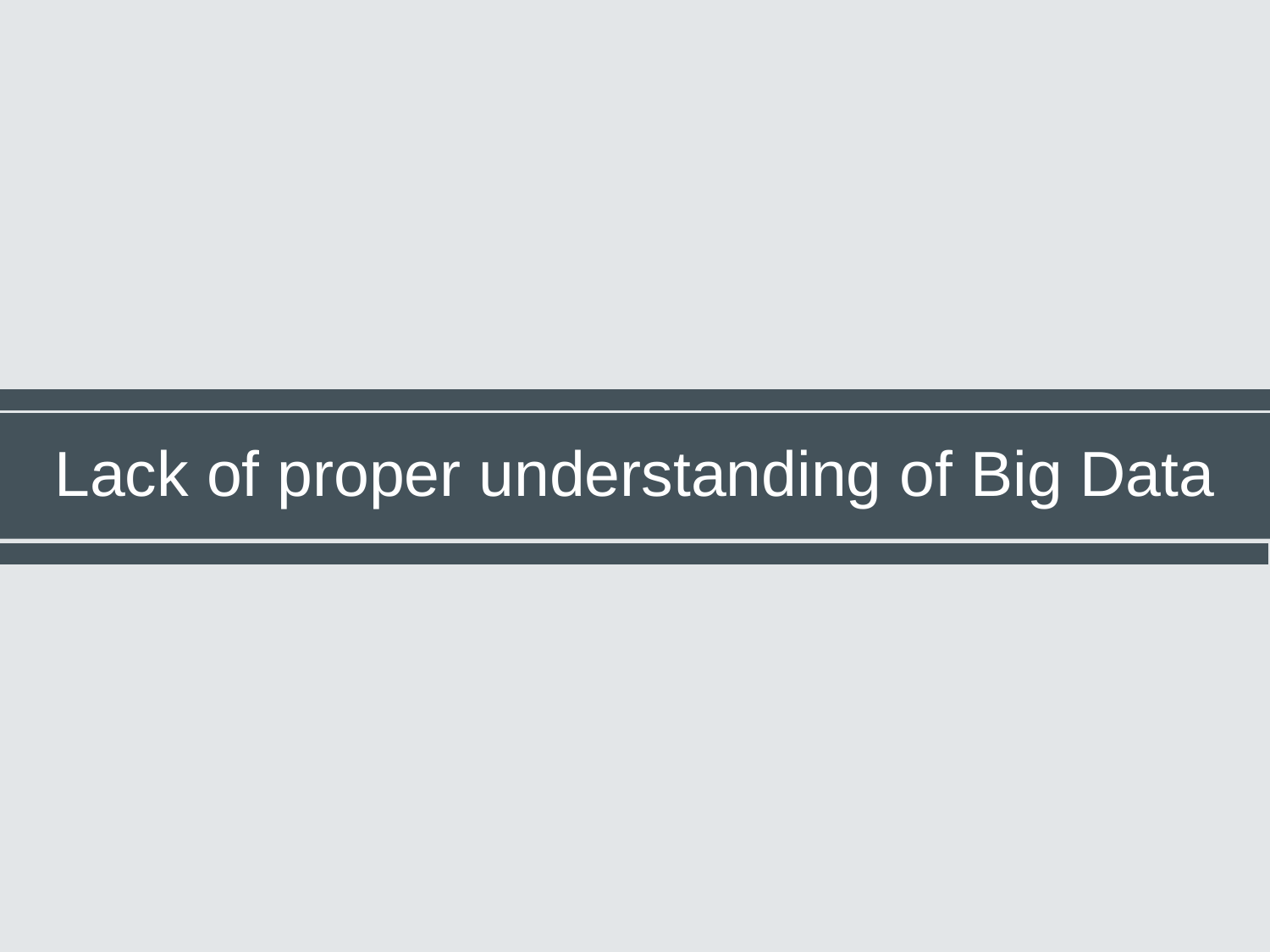

Lack of proper understanding of Big Data